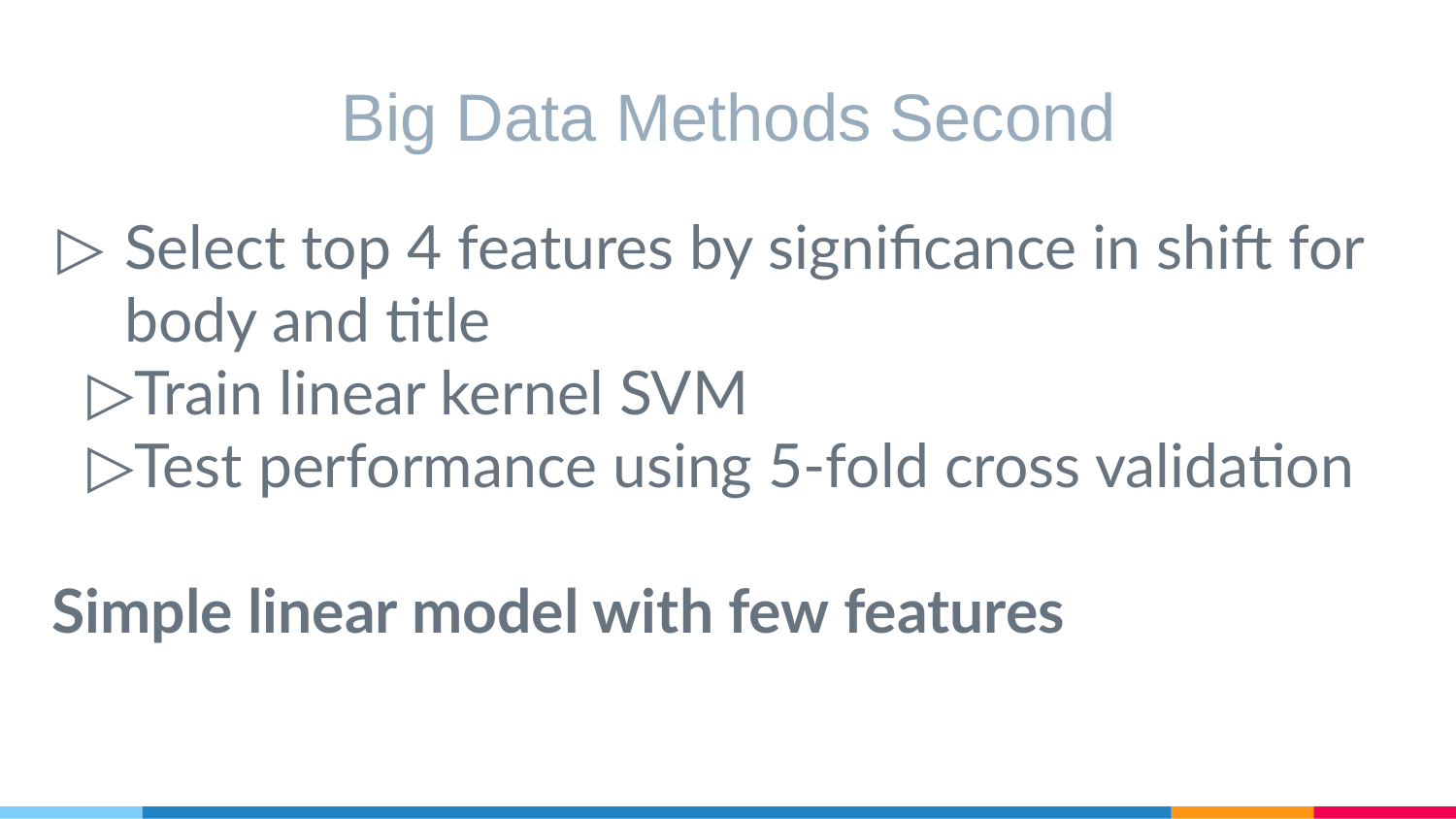

# Big Data Methods Second
Select top 4 features by significance in shift for body and title
Train linear kernel SVM
Test performance using 5-fold cross validation

Simple linear model with few features